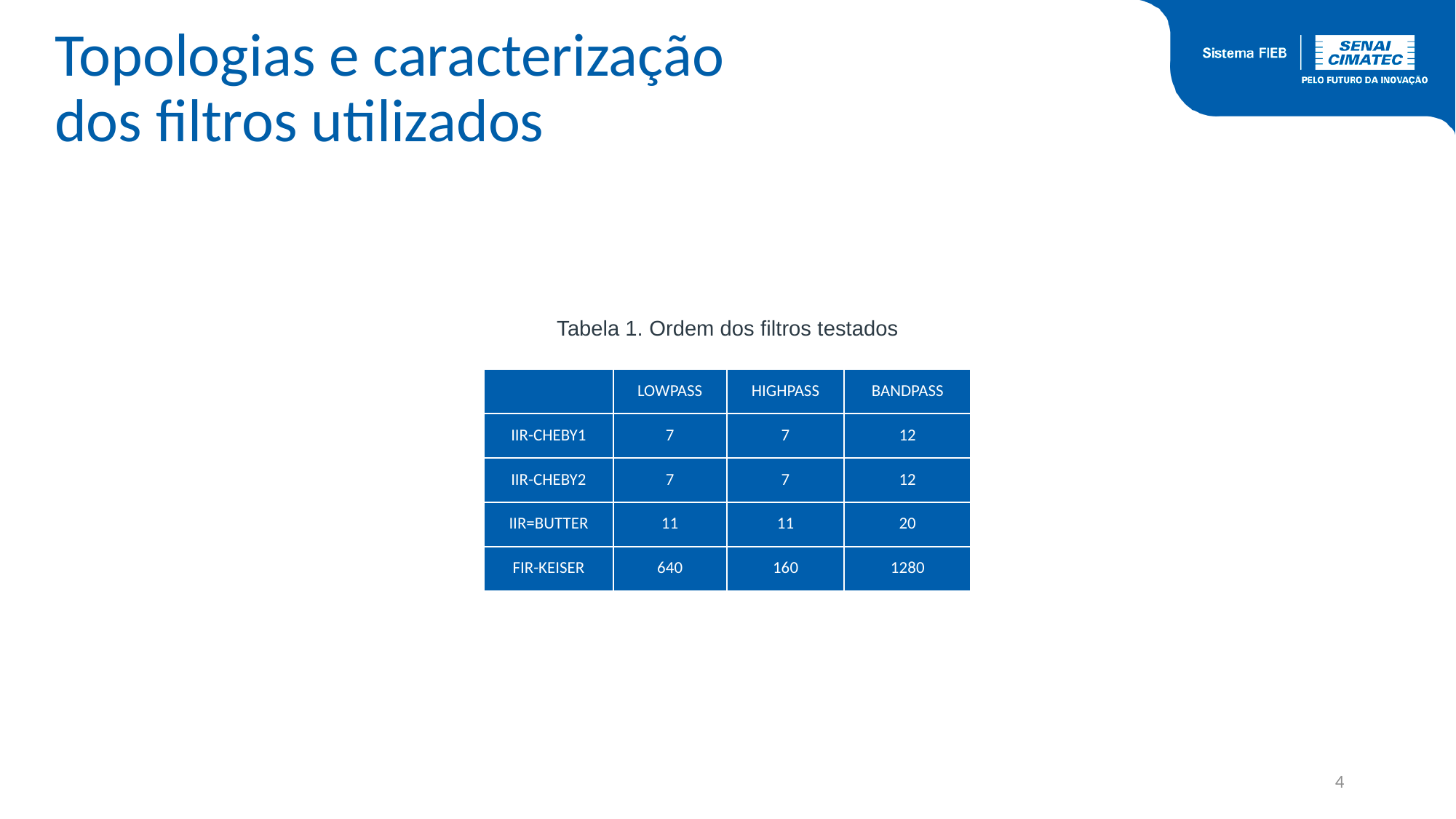

# Topologias e caracterização dos filtros utilizados
Tabela 1. Ordem dos filtros testados
|  | LOWPASS | HIGHPASS | BANDPASS |
| --- | --- | --- | --- |
| IIR-CHEBY1 | 7 | 7 | 12 |
| IIR-CHEBY2 | 7 | 7 | 12 |
| IIR=BUTTER | 11 | 11 | 20 |
| FIR-KEISER | 640 | 160 | 1280 |

4